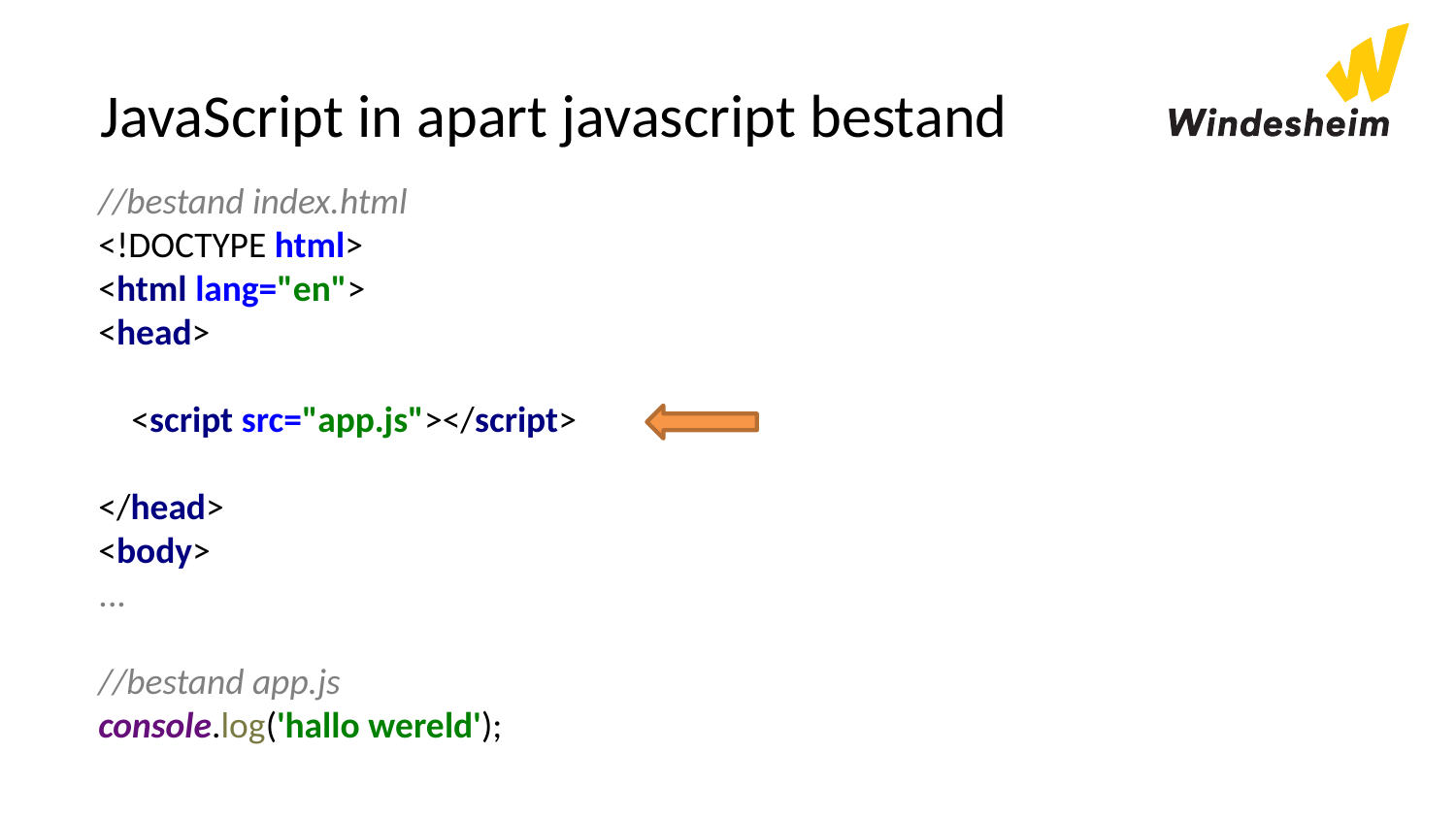

# JavaScript in apart javascript bestand
//bestand index.html
<!DOCTYPE html>
<html lang="en">
<head>
    <script src="app.js"></script>
</head>
<body>
...

//bestand app.js
console.log('hallo wereld');